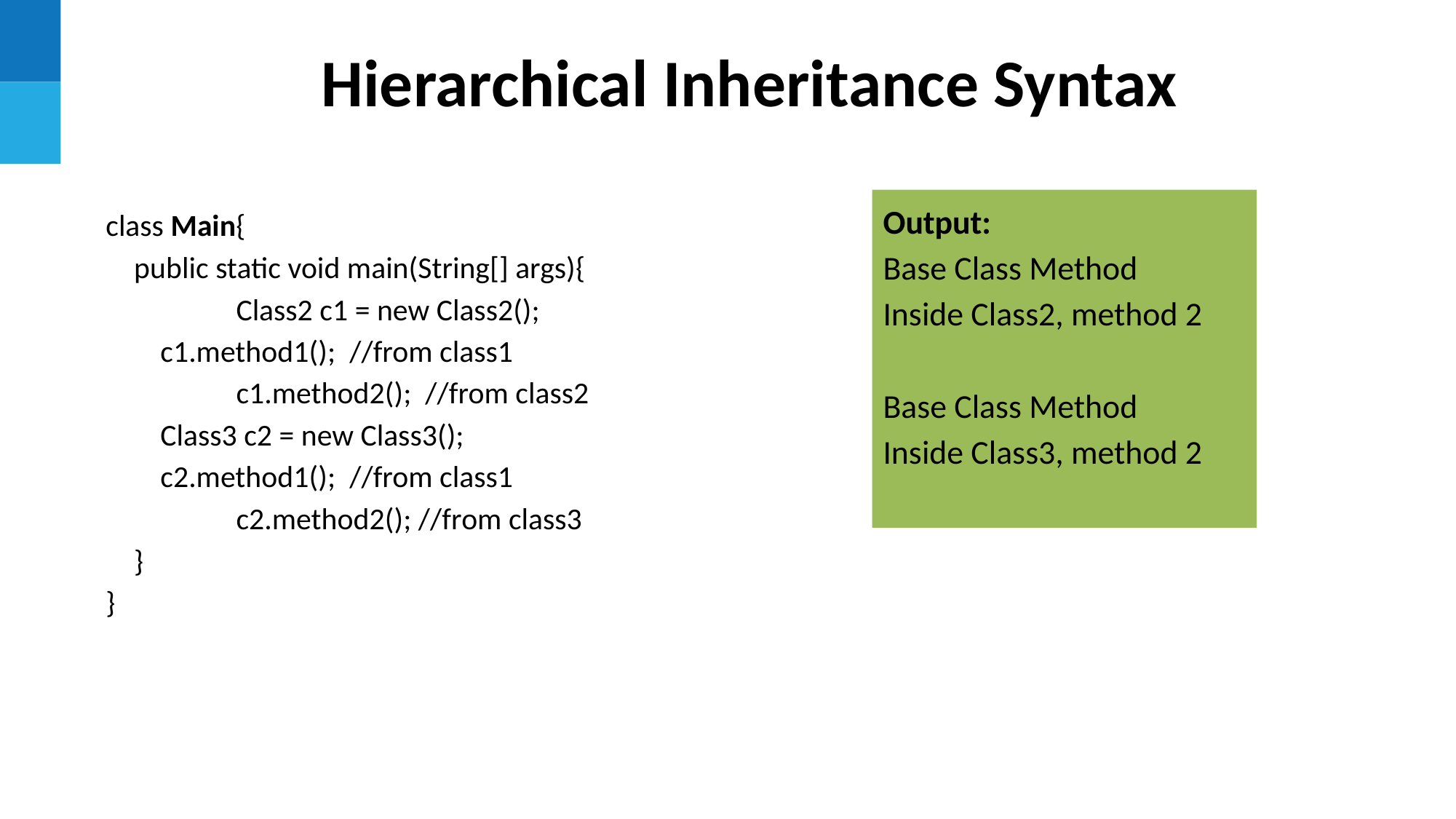

Hierarchical Inheritance Syntax
class Main{
 public static void main(String[] args){
 	Class2 c1 = new Class2();
c1.method1();  //from class1
 	c1.method2();  //from class2
Class3 c2 = new Class3();
c2.method1();  //from class1
 	c2.method2(); //from class3
 }
}
Output:
Base Class Method
Inside Class2, method 2

Base Class Method
Inside Class3, method 2